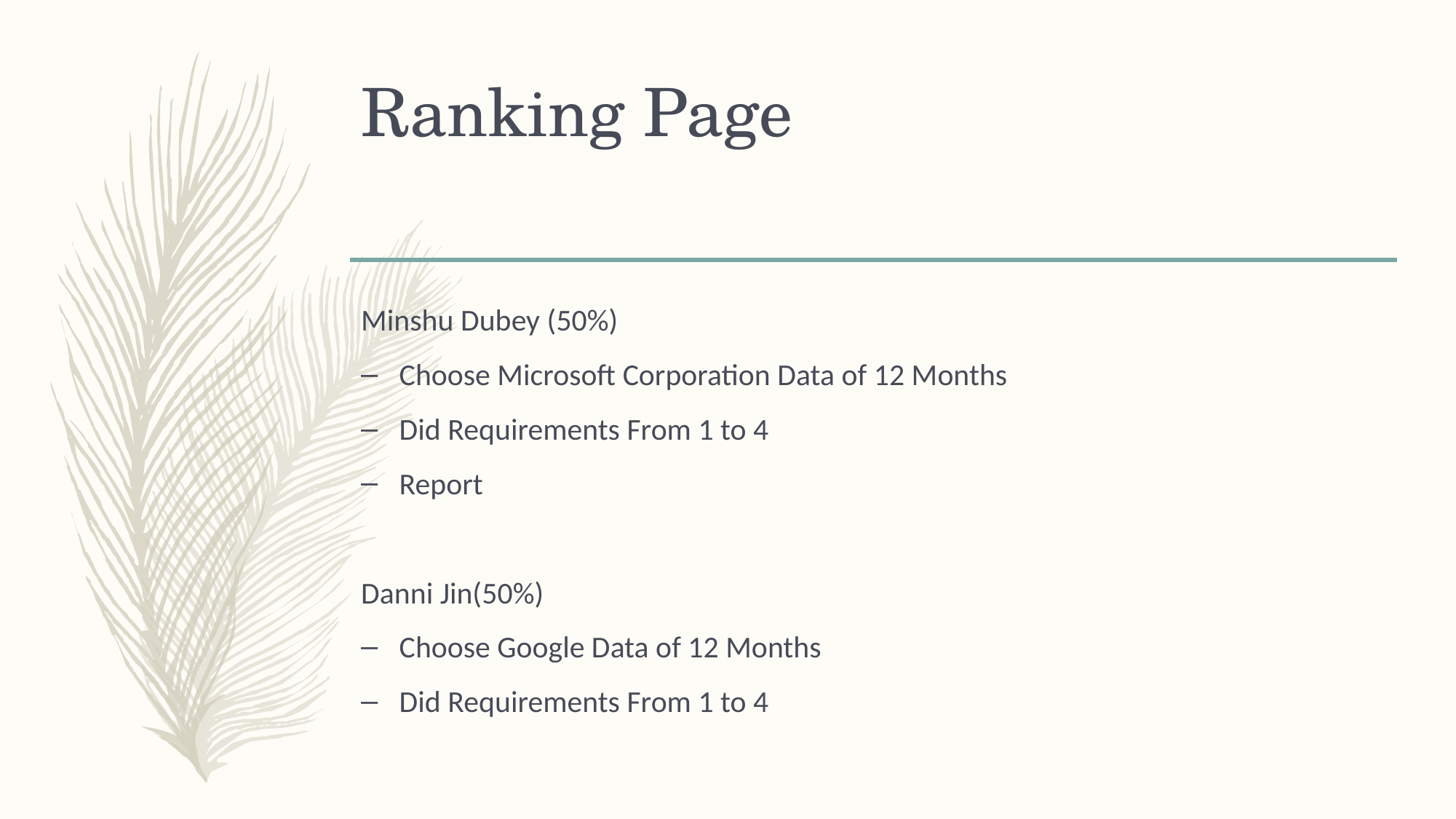

# Ranking Page
Minshu Dubey (50%)
Choose Microsoft Corporation Data of 12 Months
Did Requirements From 1 to 4
Report

Danni Jin(50%)
Choose Google Data of 12 Months
Did Requirements From 1 to 4